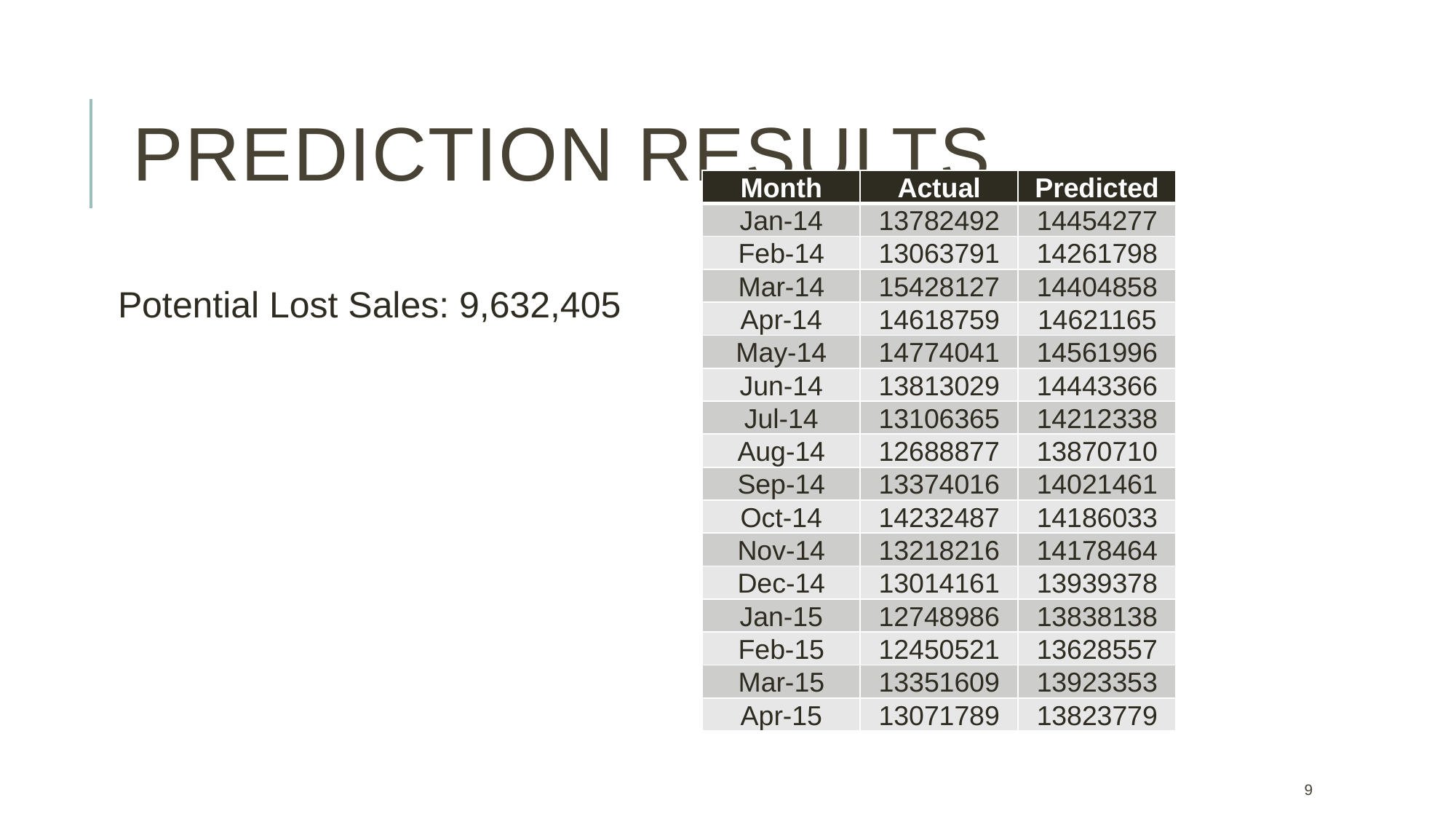

# PREDICTION RESULTS
| Month | Actual | Predicted |
| --- | --- | --- |
| Jan-14 | 13782492 | 14454277 |
| Feb-14 | 13063791 | 14261798 |
| Mar-14 | 15428127 | 14404858 |
| Apr-14 | 14618759 | 14621165 |
| May-14 | 14774041 | 14561996 |
| Jun-14 | 13813029 | 14443366 |
| Jul-14 | 13106365 | 14212338 |
| Aug-14 | 12688877 | 13870710 |
| Sep-14 | 13374016 | 14021461 |
| Oct-14 | 14232487 | 14186033 |
| Nov-14 | 13218216 | 14178464 |
| Dec-14 | 13014161 | 13939378 |
| Jan-15 | 12748986 | 13838138 |
| Feb-15 | 12450521 | 13628557 |
| Mar-15 | 13351609 | 13923353 |
| Apr-15 | 13071789 | 13823779 |
Potential Lost Sales: 9,632,405
9